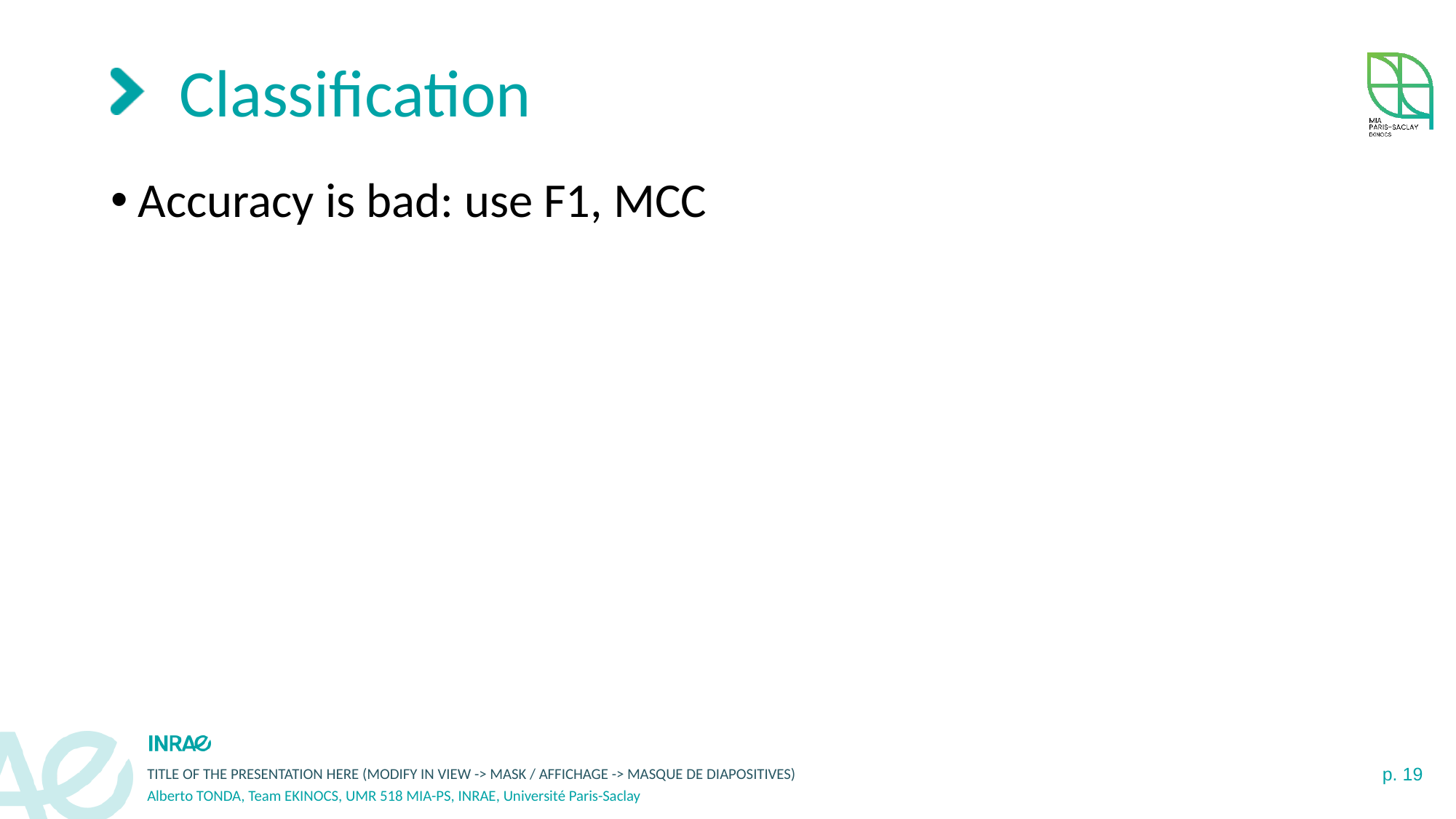

# Classification
Accuracy is bad: use F1, MCC